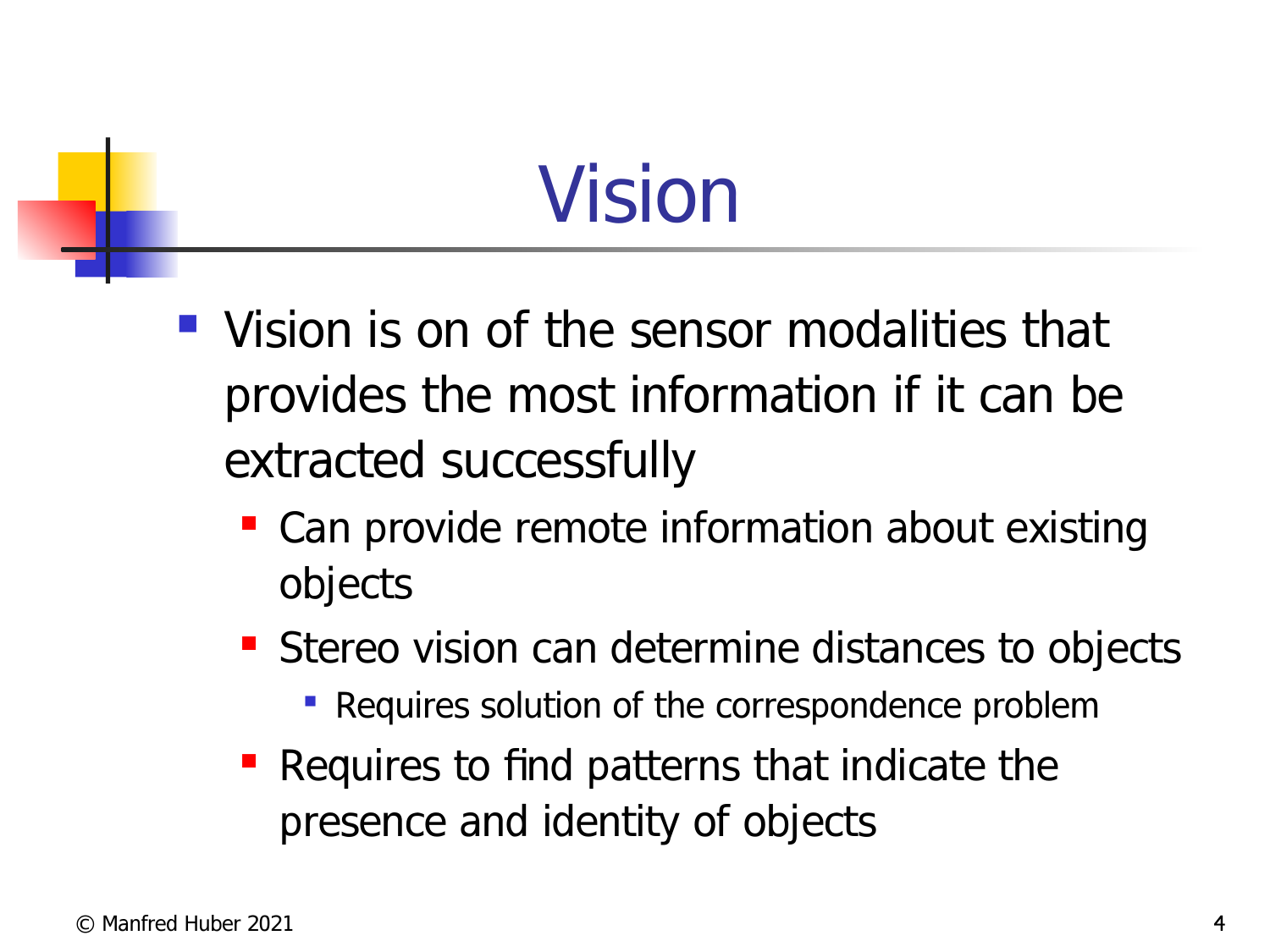

# Vision
Vision is on of the sensor modalities that provides the most information if it can be extracted successfully
Can provide remote information about existing objects
Stereo vision can determine distances to objects
Requires solution of the correspondence problem
Requires to find patterns that indicate the presence and identity of objects
© Manfred Huber 2021
4